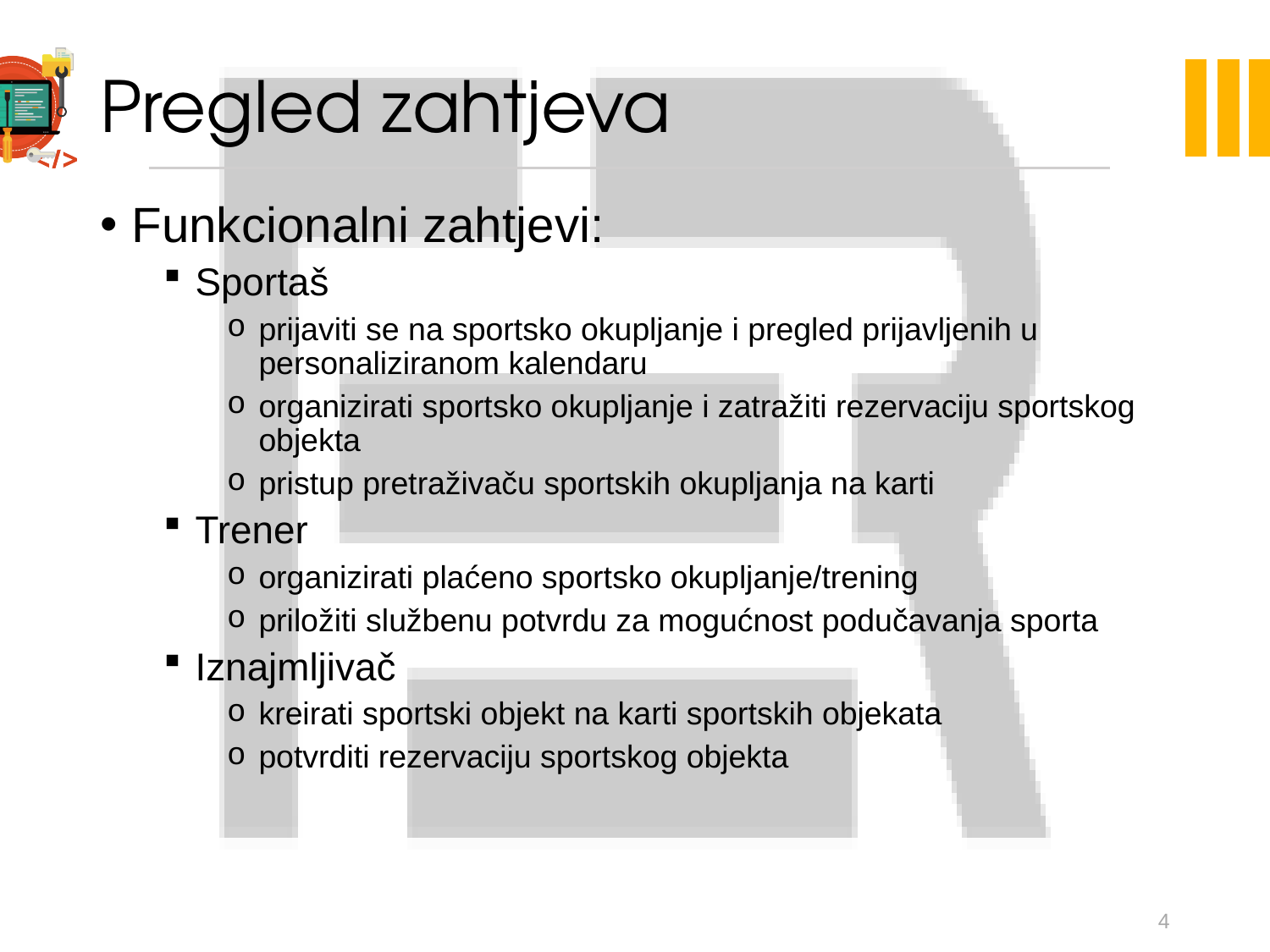

# Pregled zahtjeva
Funkcionalni zahtjevi:
Sportaš
prijaviti se na sportsko okupljanje i pregled prijavljenih u personaliziranom kalendaru
organizirati sportsko okupljanje i zatražiti rezervaciju sportskog objekta
pristup pretraživaču sportskih okupljanja na karti
Trener
organizirati plaćeno sportsko okupljanje/trening
priložiti službenu potvrdu za mogućnost podučavanja sporta
Iznajmljivač
kreirati sportski objekt na karti sportskih objekata
potvrditi rezervaciju sportskog objekta
4